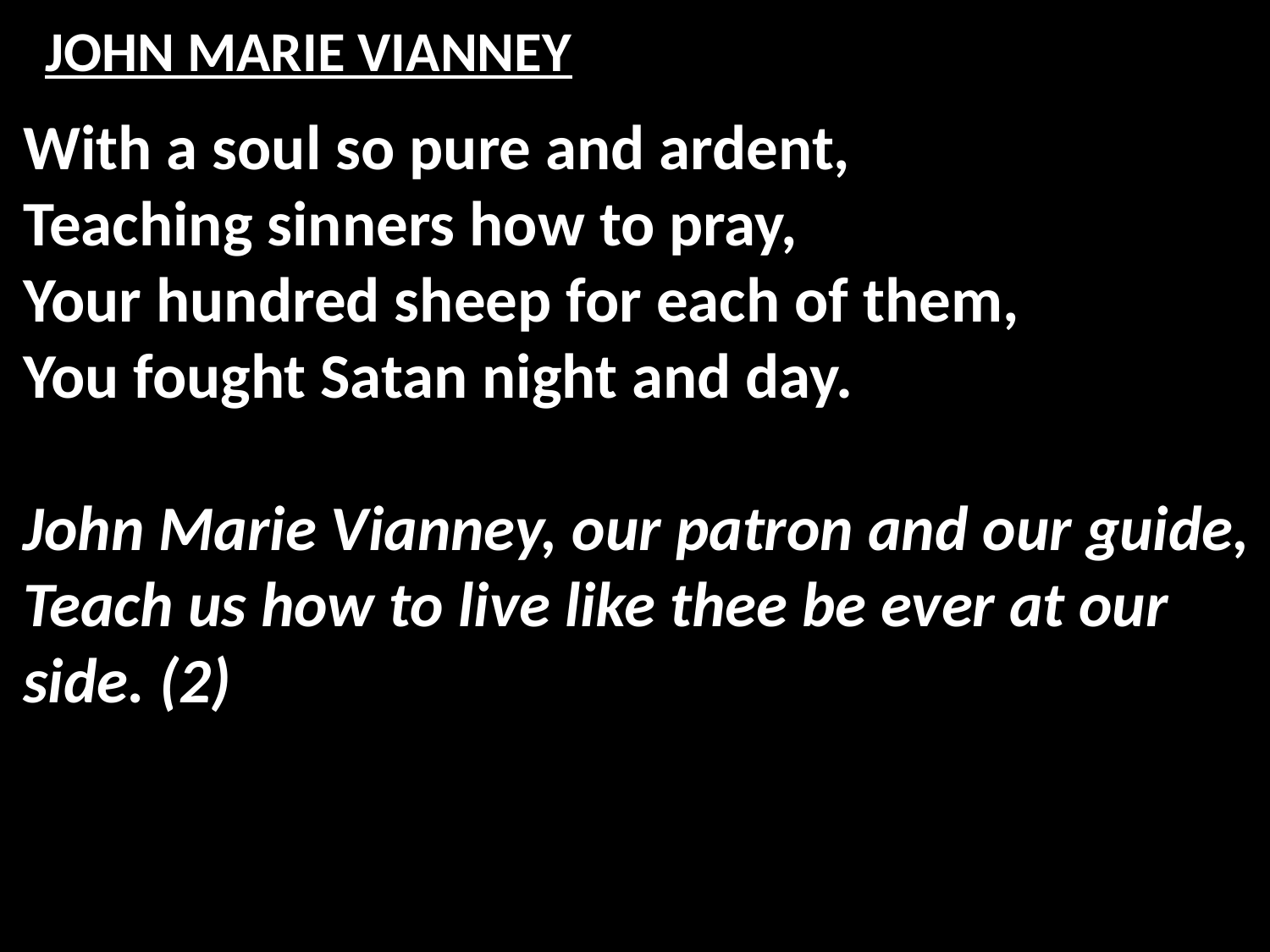

# JOHN MARIE VIANNEY
With a soul so pure and ardent,
Teaching sinners how to pray,
Your hundred sheep for each of them,
You fought Satan night and day.

John Marie Vianney, our patron and our guide,
Teach us how to live like thee be ever at our side. (2)